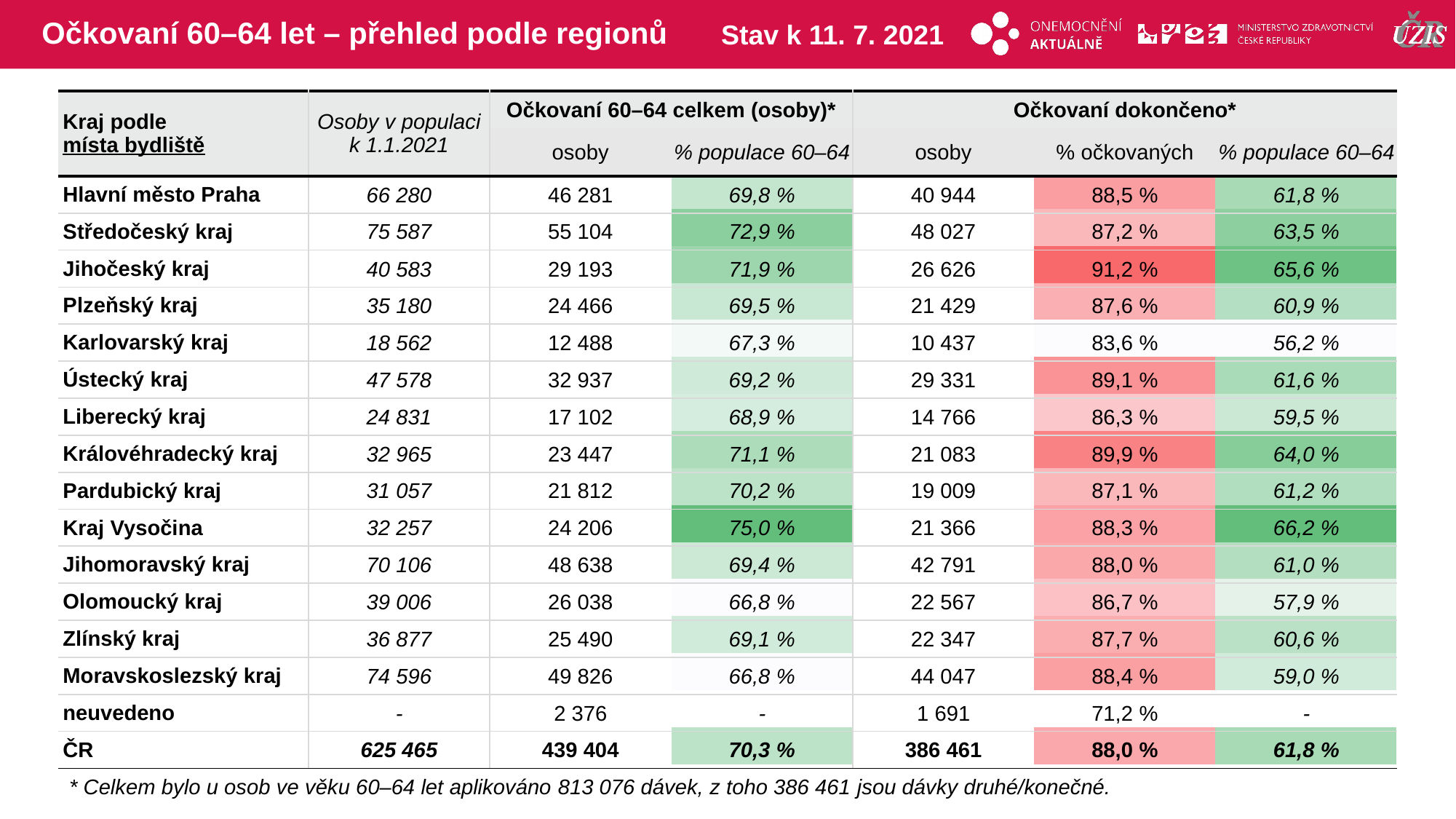

# Očkovaní 60–64 let – přehled podle regionů
Stav k 11. 7. 2021
| Kraj podle místa bydliště | Osoby v populaci k 1.1.2021 | Očkovaní 60–64 celkem (osoby)\* |  | Očkovaní dokončeno\* |  |  |
| --- | --- | --- | --- | --- | --- | --- |
|  |  | osoby | % populace 60–64 | osoby | % očkovaných | % populace 60–64 |
| Hlavní město Praha | 66 280 | 46 281 | 69,8 % | 40 944 | 88,5 % | 61,8 % |
| Středočeský kraj | 75 587 | 55 104 | 72,9 % | 48 027 | 87,2 % | 63,5 % |
| Jihočeský kraj | 40 583 | 29 193 | 71,9 % | 26 626 | 91,2 % | 65,6 % |
| Plzeňský kraj | 35 180 | 24 466 | 69,5 % | 21 429 | 87,6 % | 60,9 % |
| Karlovarský kraj | 18 562 | 12 488 | 67,3 % | 10 437 | 83,6 % | 56,2 % |
| Ústecký kraj | 47 578 | 32 937 | 69,2 % | 29 331 | 89,1 % | 61,6 % |
| Liberecký kraj | 24 831 | 17 102 | 68,9 % | 14 766 | 86,3 % | 59,5 % |
| Královéhradecký kraj | 32 965 | 23 447 | 71,1 % | 21 083 | 89,9 % | 64,0 % |
| Pardubický kraj | 31 057 | 21 812 | 70,2 % | 19 009 | 87,1 % | 61,2 % |
| Kraj Vysočina | 32 257 | 24 206 | 75,0 % | 21 366 | 88,3 % | 66,2 % |
| Jihomoravský kraj | 70 106 | 48 638 | 69,4 % | 42 791 | 88,0 % | 61,0 % |
| Olomoucký kraj | 39 006 | 26 038 | 66,8 % | 22 567 | 86,7 % | 57,9 % |
| Zlínský kraj | 36 877 | 25 490 | 69,1 % | 22 347 | 87,7 % | 60,6 % |
| Moravskoslezský kraj | 74 596 | 49 826 | 66,8 % | 44 047 | 88,4 % | 59,0 % |
| neuvedeno | - | 2 376 | - | 1 691 | 71,2 % | - |
| ČR | 625 465 | 439 404 | 70,3 % | 386 461 | 88,0 % | 61,8 % |
|  |  |  |  |  |  |
| --- | --- | --- | --- | --- | --- |
|  |  |  |  |  |  |
|  |  |  |  |  |  |
|  |  |  |  |  |  |
|  |  |  |  |  |  |
|  |  |  |  |  |  |
|  |  |  |  |  |  |
|  |  |  |  |  |  |
|  |  |  |  |  |  |
|  |  |  |  |  |  |
|  |  |  |  |  |  |
|  |  |  |  |  |  |
|  |  |  |  |  |  |
|  |  |  |  |  |  |
|  |  |  |  |  |  |
|  |  |  |  |  |  |
* Celkem bylo u osob ve věku 60–64 let aplikováno 813 076 dávek, z toho 386 461 jsou dávky druhé/konečné.